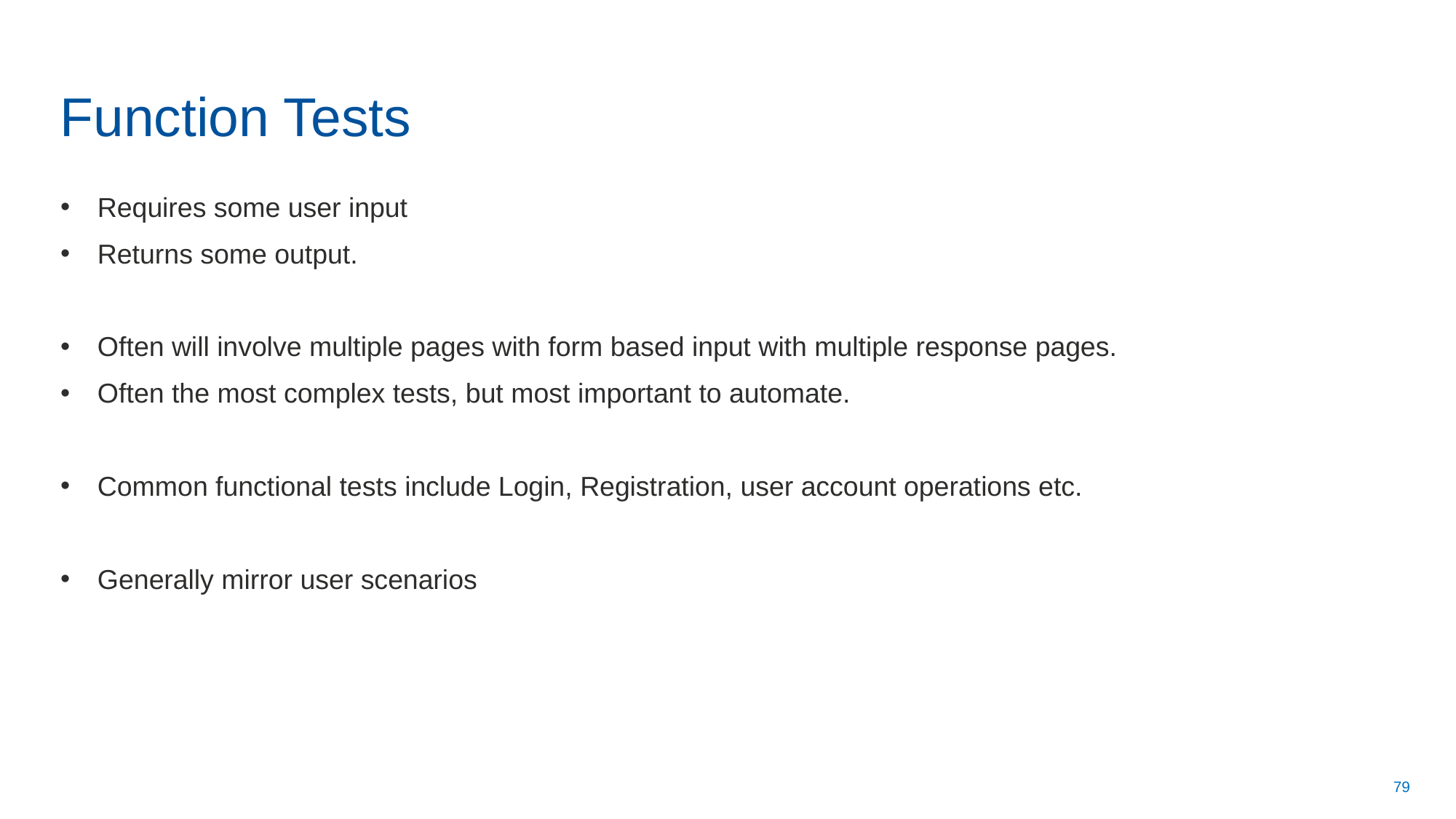

# Function Tests
Requires some user input
Returns some output.

Often will involve multiple pages with form based input with multiple response pages.
Often the most complex tests, but most important to automate.

Common functional tests include Login, Registration, user account operations etc.

Generally mirror user scenarios